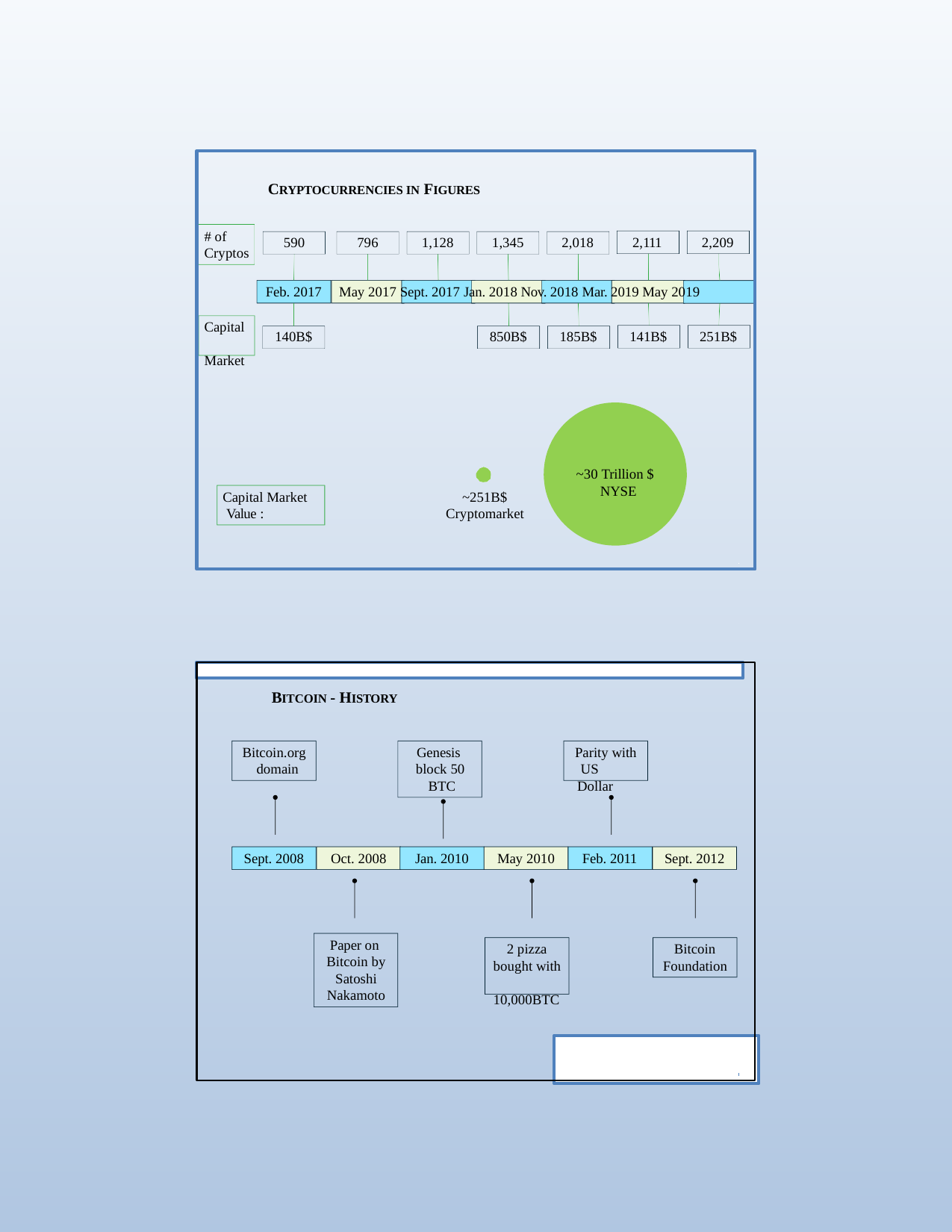

CRYPTOCURRENCIES IN FIGURES

# of  Cryptos
2,111
2,209
590
796
1,128
1,345
2,018
Feb. 2017	May 2017 Sept. 2017 Jan. 2018 Nov. 2018 Mar. 2019 May 2019

Capital  Market
141B$
251B$
140B$
850B$
185B$

~30 Trillion $  NYSE

~251B$  Cryptomarket
Capital Market  Value :

BITCOIN - HISTORY

Bitcoin.org  domain
Genesis  block 50  BTC
Parity with  US Dollar

Sept. 2008
Oct. 2008	Jan. 2010	May 2010	Feb. 2011	Sept. 2012

Paper on  Bitcoin by  Satoshi  Nakamoto

2 pizza  bought with  10,000BTC
Bitcoin  Foundation